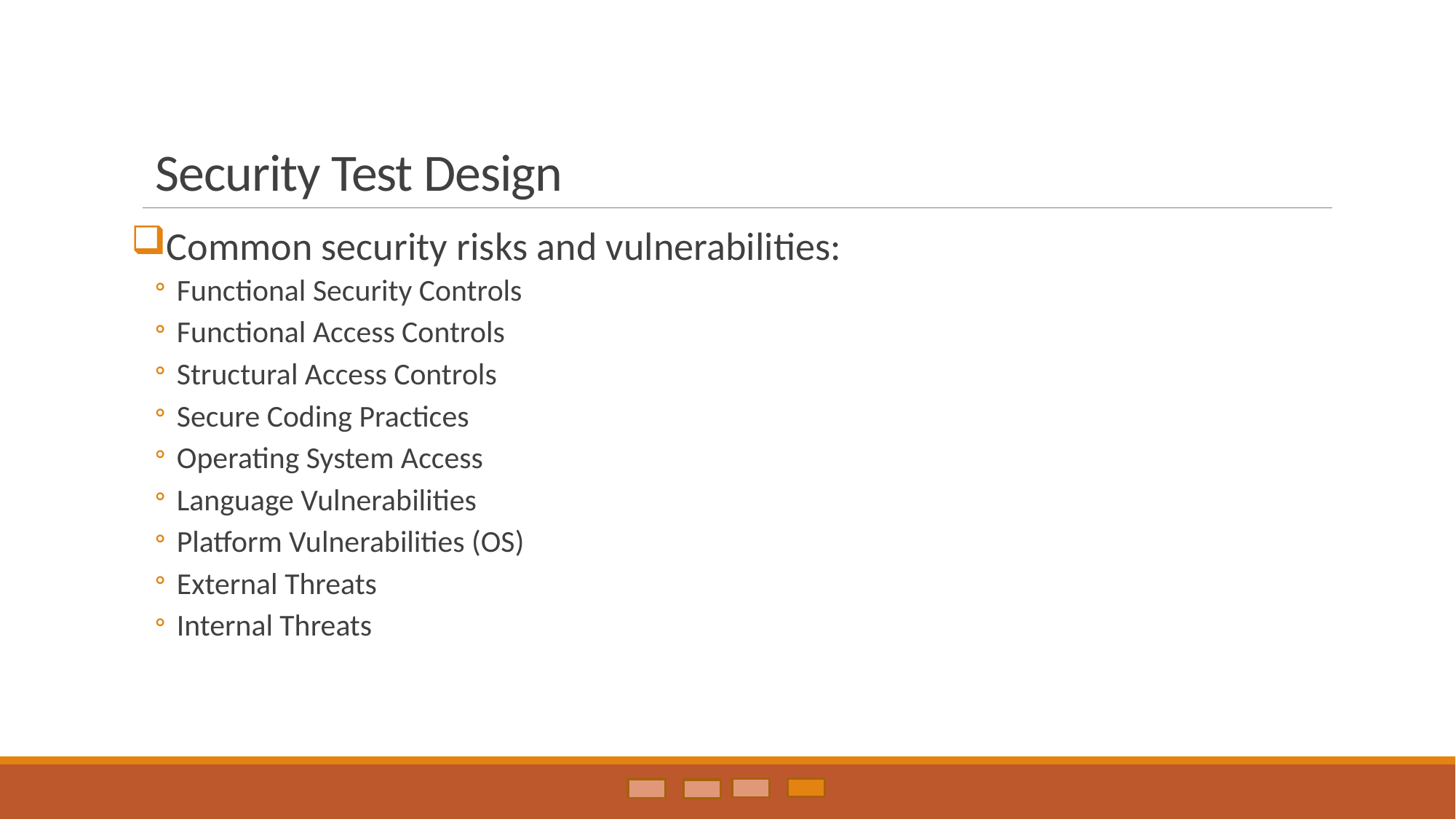

# Security Test Design
Common security risks and vulnerabilities:
Functional Security Controls
Functional Access Controls
Structural Access Controls
Secure Coding Practices
Operating System Access
Language Vulnerabilities
Platform Vulnerabilities (OS)
External Threats
Internal Threats